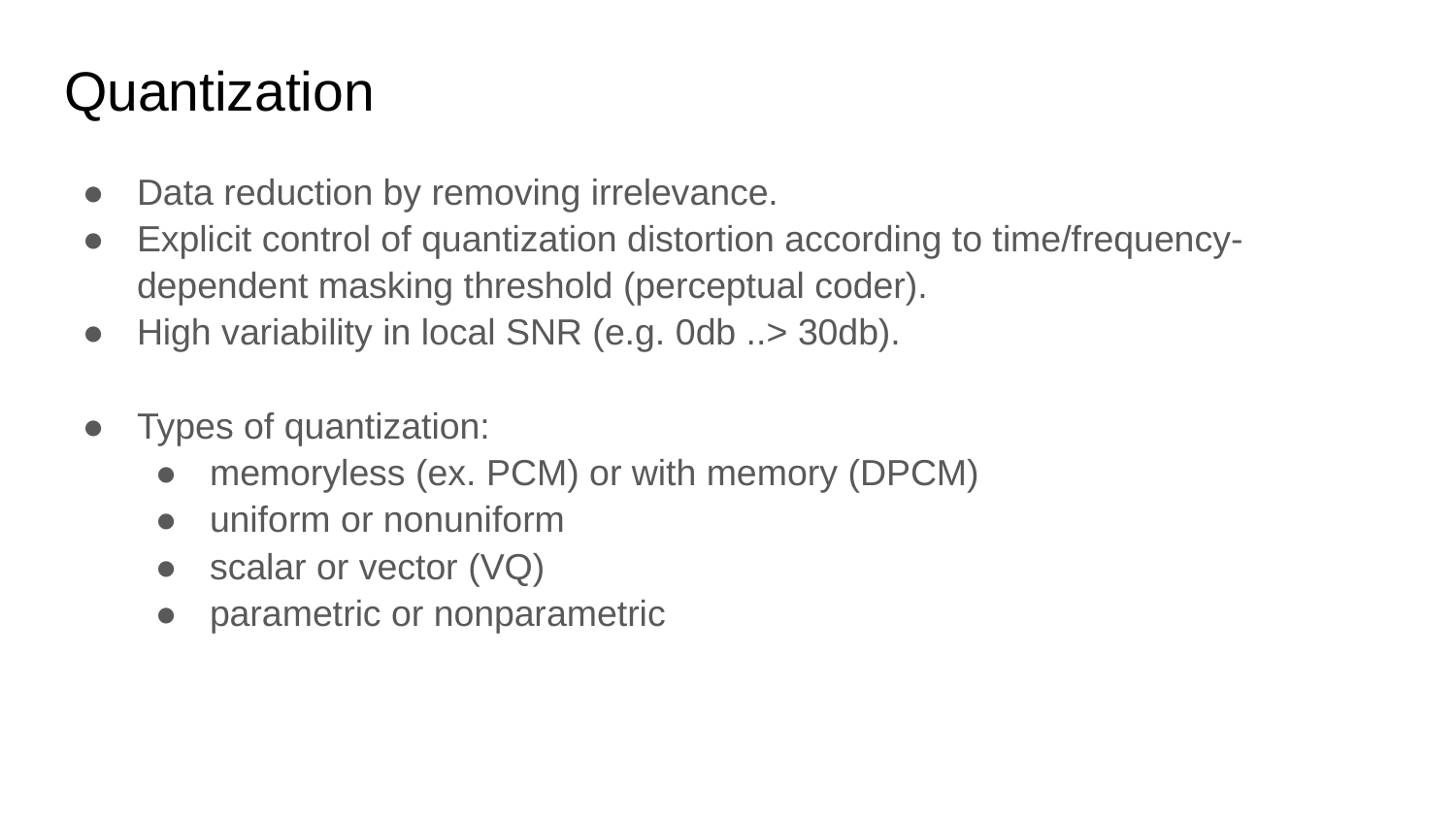

# Quantization
Data reduction by removing irrelevance.
Explicit control of quantization distortion according to time/frequency-dependent masking threshold (perceptual coder).
High variability in local SNR (e.g. 0db ..> 30db).

Types of quantization:
memoryless (ex. PCM) or with memory (DPCM)
uniform or nonuniform
scalar or vector (VQ)
parametric or nonparametric